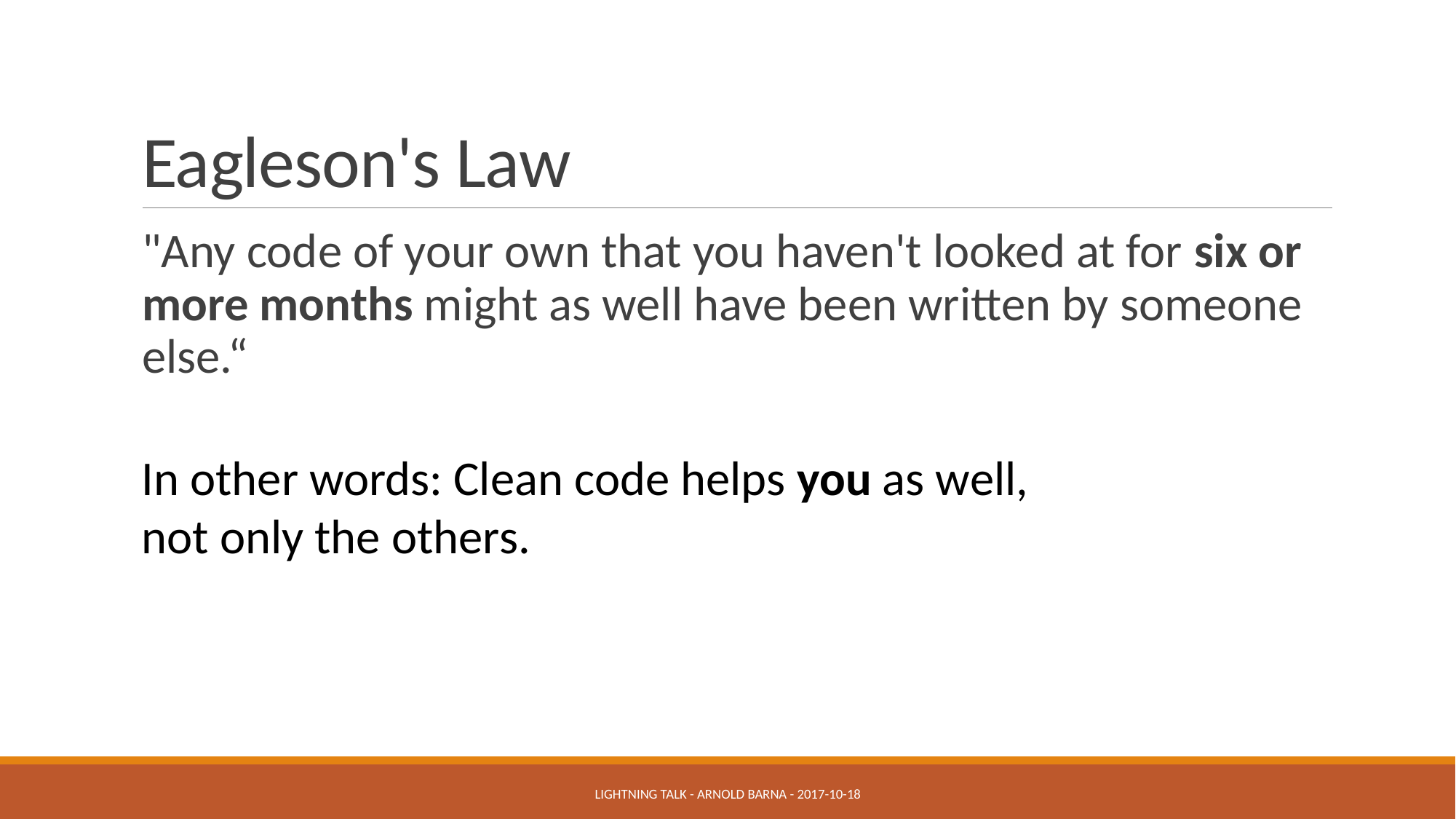

# Eagleson's Law
"Any code of your own that you haven't looked at for six or more months might as well have been written by someone else.“

In other words: Clean code helps you as well, not only the others.
Lightning talk - Arnold BARNA - 2017-10-18